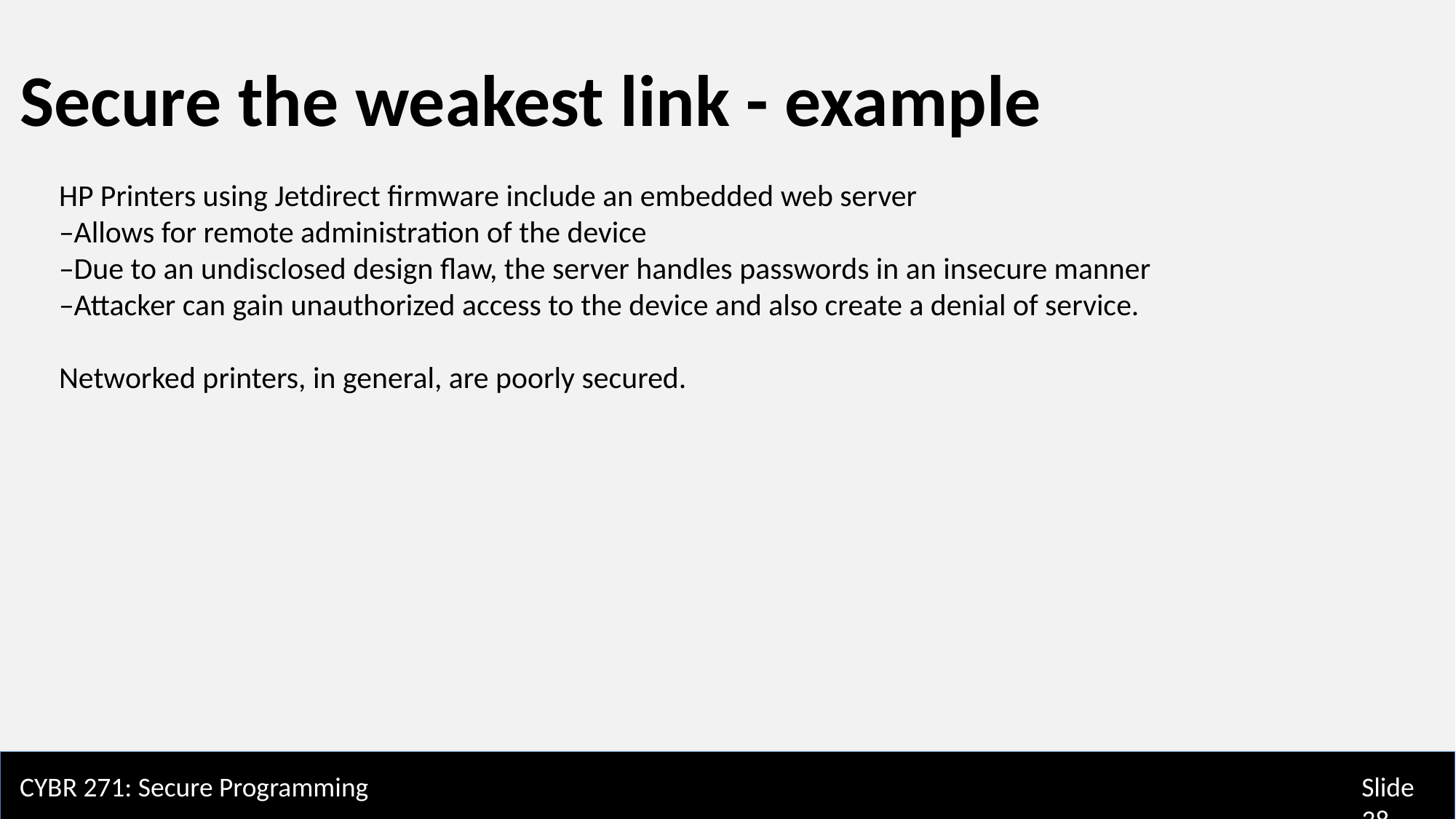

Secure the weakest link - example
HP Printers using Jetdirect firmware include an embedded web server
–Allows for remote administration of the device
–Due to an undisclosed design flaw, the server handles passwords in an insecure manner
–Attacker can gain unauthorized access to the device and also create a denial of service.

Networked printers, in general, are poorly secured.

CYBR 271: Secure Programming
Slide 38